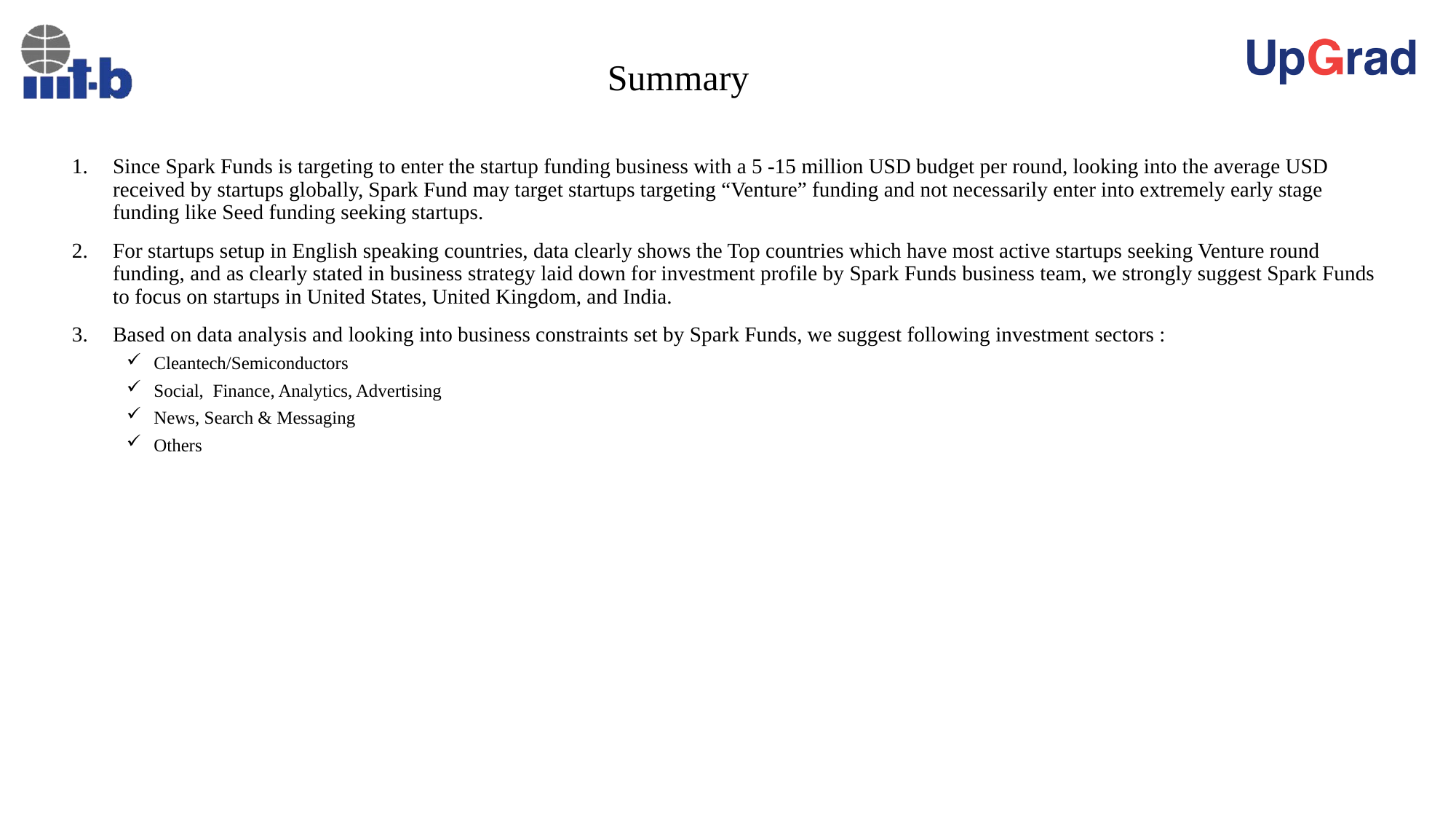

# Summary
Since Spark Funds is targeting to enter the startup funding business with a 5 -15 million USD budget per round, looking into the average USD received by startups globally, Spark Fund may target startups targeting “Venture” funding and not necessarily enter into extremely early stage funding like Seed funding seeking startups.
For startups setup in English speaking countries, data clearly shows the Top countries which have most active startups seeking Venture round funding, and as clearly stated in business strategy laid down for investment profile by Spark Funds business team, we strongly suggest Spark Funds to focus on startups in United States, United Kingdom, and India.
Based on data analysis and looking into business constraints set by Spark Funds, we suggest following investment sectors :
Cleantech/Semiconductors
Social,  Finance, Analytics, Advertising
News, Search & Messaging
Others